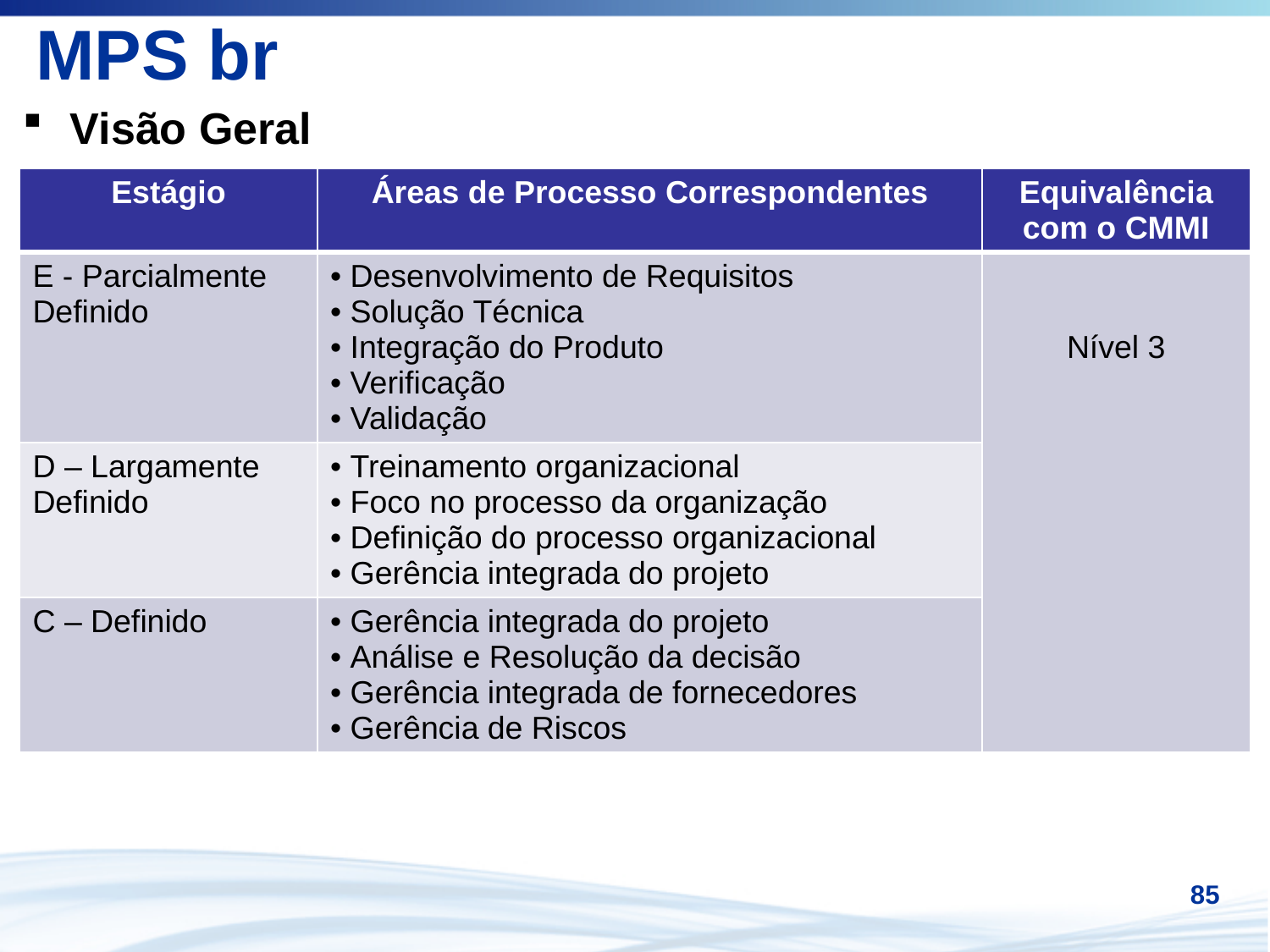

Visão Geral
# MPS br
| Estágio | Áreas de Processo Correspondentes | Equivalência com o CMMI |
| --- | --- | --- |
| E - Parcialmente Definido | Desenvolvimento de Requisitos Solução Técnica Integração do Produto Verificação Validação | Nível 3 |
| D – Largamente Definido | Treinamento organizacional Foco no processo da organização Definição do processo organizacional Gerência integrada do projeto |  |
| C – Definido | Gerência integrada do projeto Análise e Resolução da decisão Gerência integrada de fornecedores Gerência de Riscos |  |